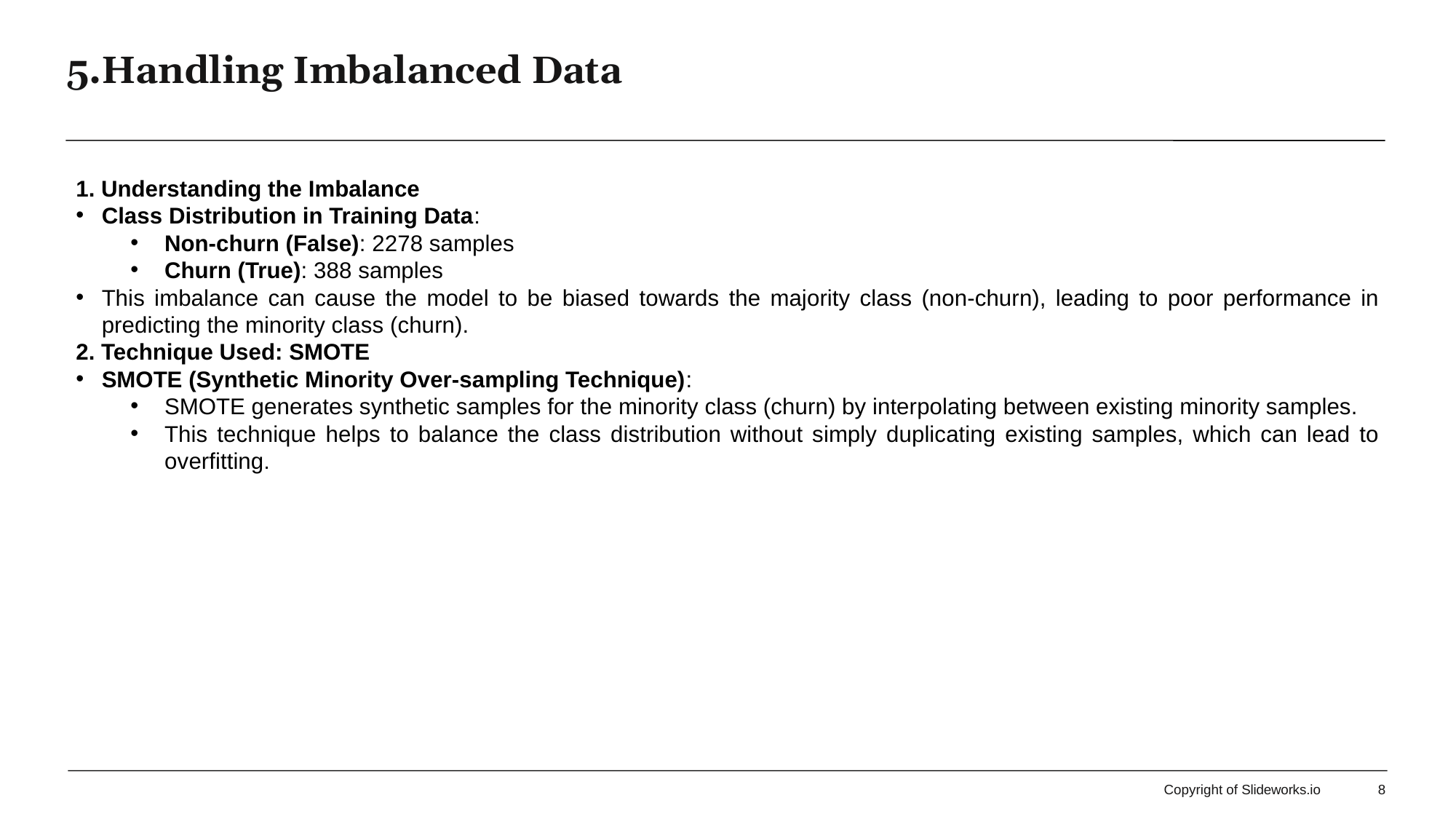

# 5.Handling Imbalanced Data
1. Understanding the Imbalance
Class Distribution in Training Data:
Non-churn (False): 2278 samples
Churn (True): 388 samples
This imbalance can cause the model to be biased towards the majority class (non-churn), leading to poor performance in predicting the minority class (churn).
2. Technique Used: SMOTE
SMOTE (Synthetic Minority Over-sampling Technique):
SMOTE generates synthetic samples for the minority class (churn) by interpolating between existing minority samples.
This technique helps to balance the class distribution without simply duplicating existing samples, which can lead to overfitting.

Copyright of Slideworks.io
8